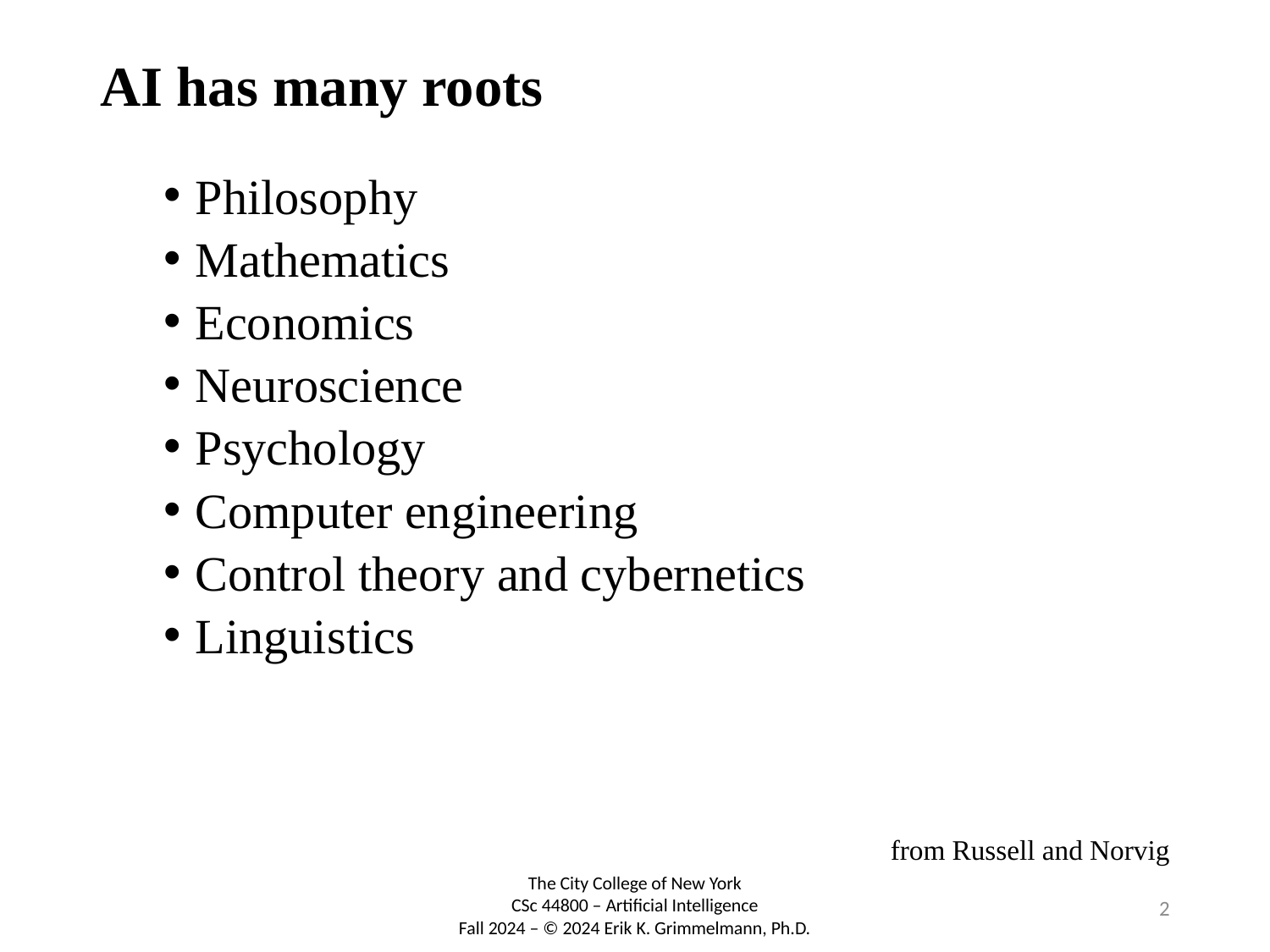

# AI has many roots
Philosophy
Mathematics
Economics
Neuroscience
Psychology
Computer engineering
Control theory and cybernetics
Linguistics

from Russell and Norvig
2